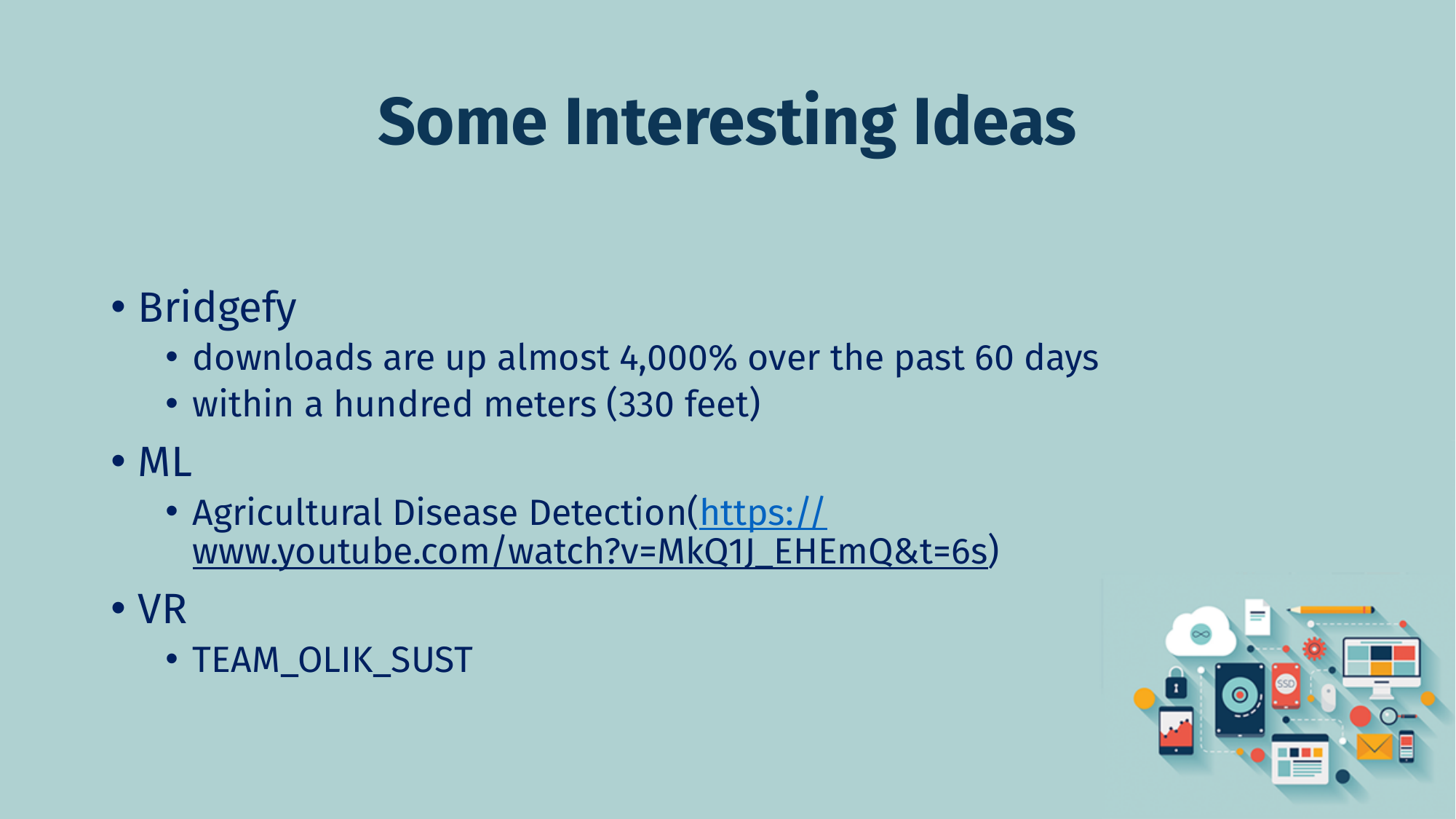

# Some Interesting Ideas

Bridgefy
downloads are up almost 4,000% over the past 60 days
within a hundred meters (330 feet)
ML
Agricultural Disease Detection(https://www.youtube.com/watch?v=MkQ1J_EHEmQ&t=6s)
VR
TEAM_OLIK_SUST